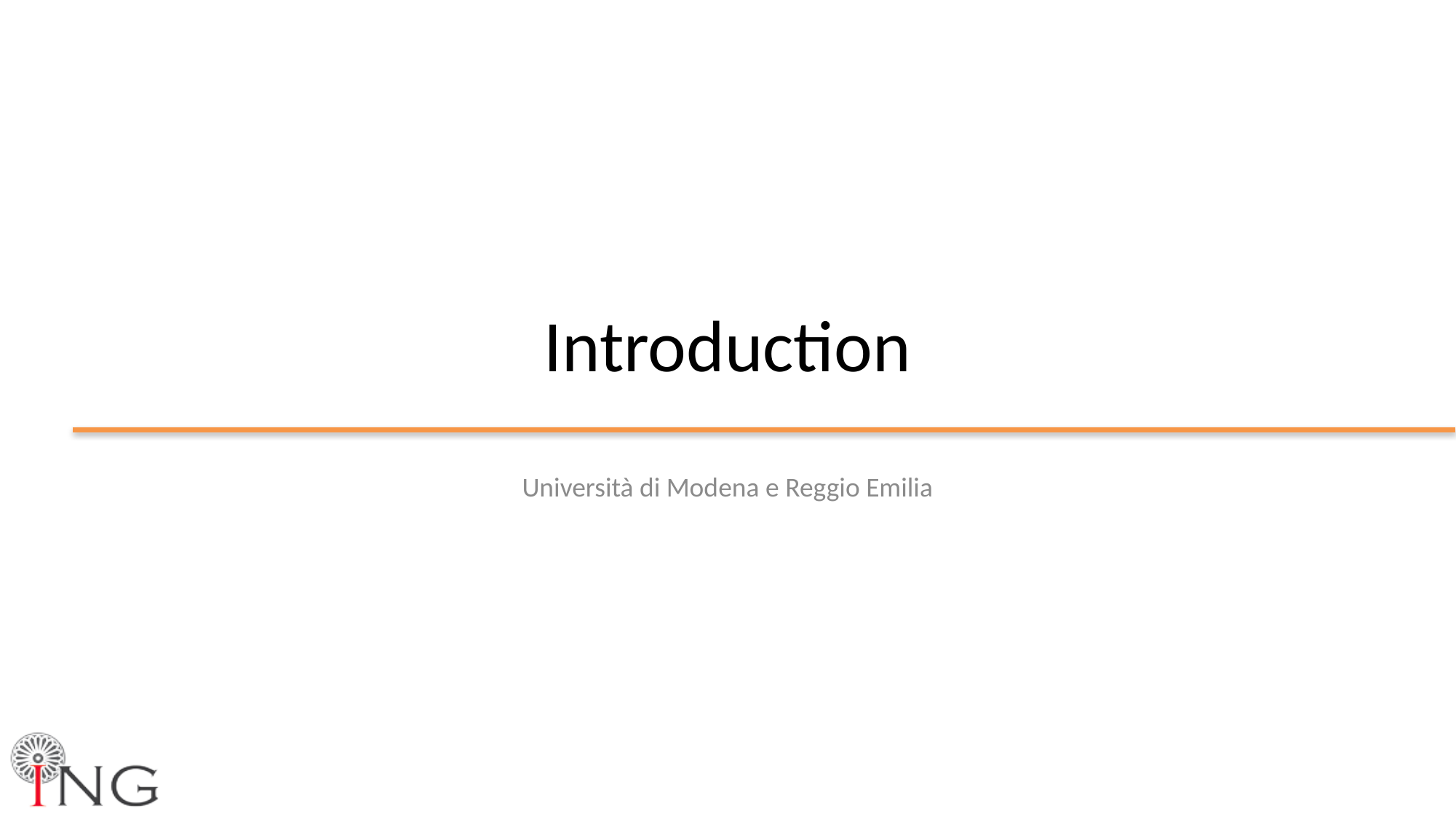

# Introduction
Università di Modena e Reggio Emilia